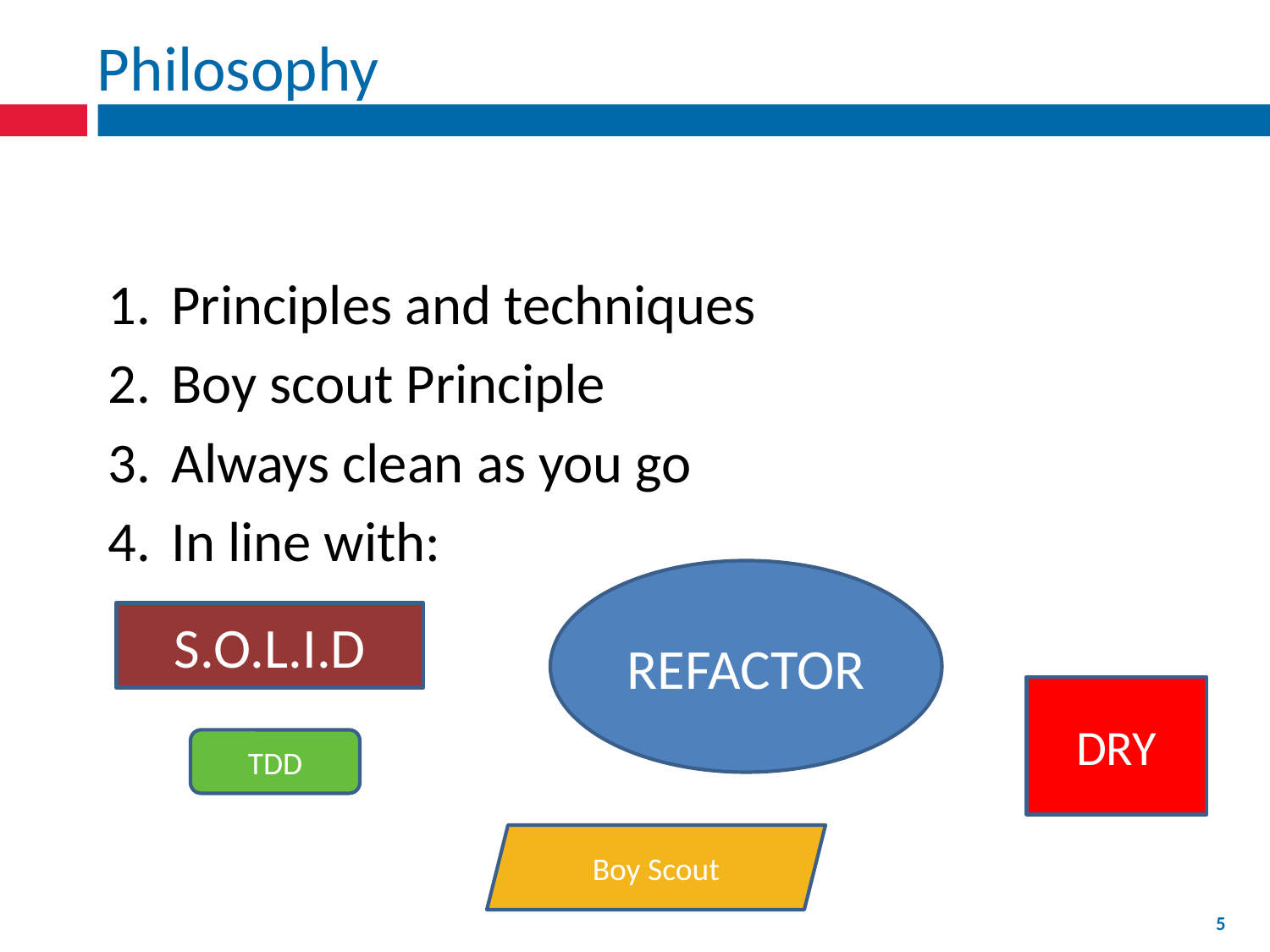

# Philosophy

Principles and techniques
Boy scout Principle
Always clean as you go
In line with:

REFACTOR
S.O.L.I.D
DRY
TDD
Boy Scout